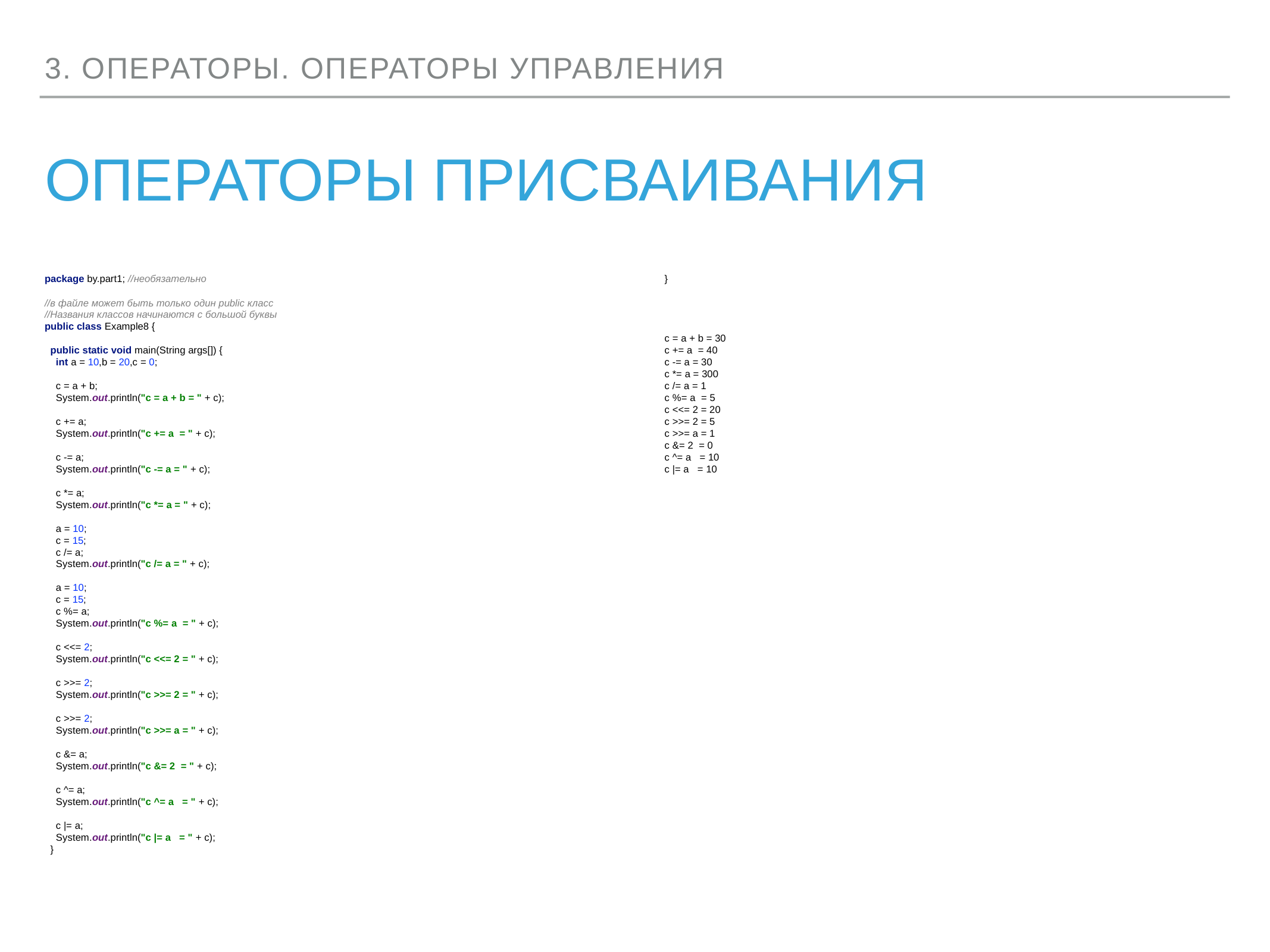

3. Операторы. Операторы управления
# Операторы присваивания
package by.part1; //необязательно

//в файле может быть только один public класс
//Названия классов начинаются с большой буквы
public class Example8 {

  public static void main(String args[]) {
    int a = 10,b = 20,c = 0;

    c = a + b;
    System.out.println("c = a + b = " + c);

    c += a;
    System.out.println("c += a  = " + c);

    c -= a;
    System.out.println("c -= a = " + c);

    c *= a;
    System.out.println("c *= a = " + c);

    a = 10;
    c = 15;
    c /= a;
    System.out.println("c /= a = " + c);

    a = 10;
    c = 15;
    c %= a;
    System.out.println("c %= a  = " + c);

    c <<= 2;
    System.out.println("c <<= 2 = " + c);

    c >>= 2;
    System.out.println("c >>= 2 = " + c);

    c >>= 2;
    System.out.println("c >>= a = " + c);

    c &= a;
    System.out.println("c &= 2  = " + c);

    c ^= a;
    System.out.println("c ^= a   = " + c);

    c |= a;
    System.out.println("c |= a   = " + c);
  }
}

c = a + b = 30
c += a  = 40
c -= a = 30
c *= a = 300
c /= a = 1
c %= a  = 5
c <<= 2 = 20
c >>= 2 = 5
c >>= a = 1
c &= 2  = 0
c ^= a   = 10
c |= a   = 10